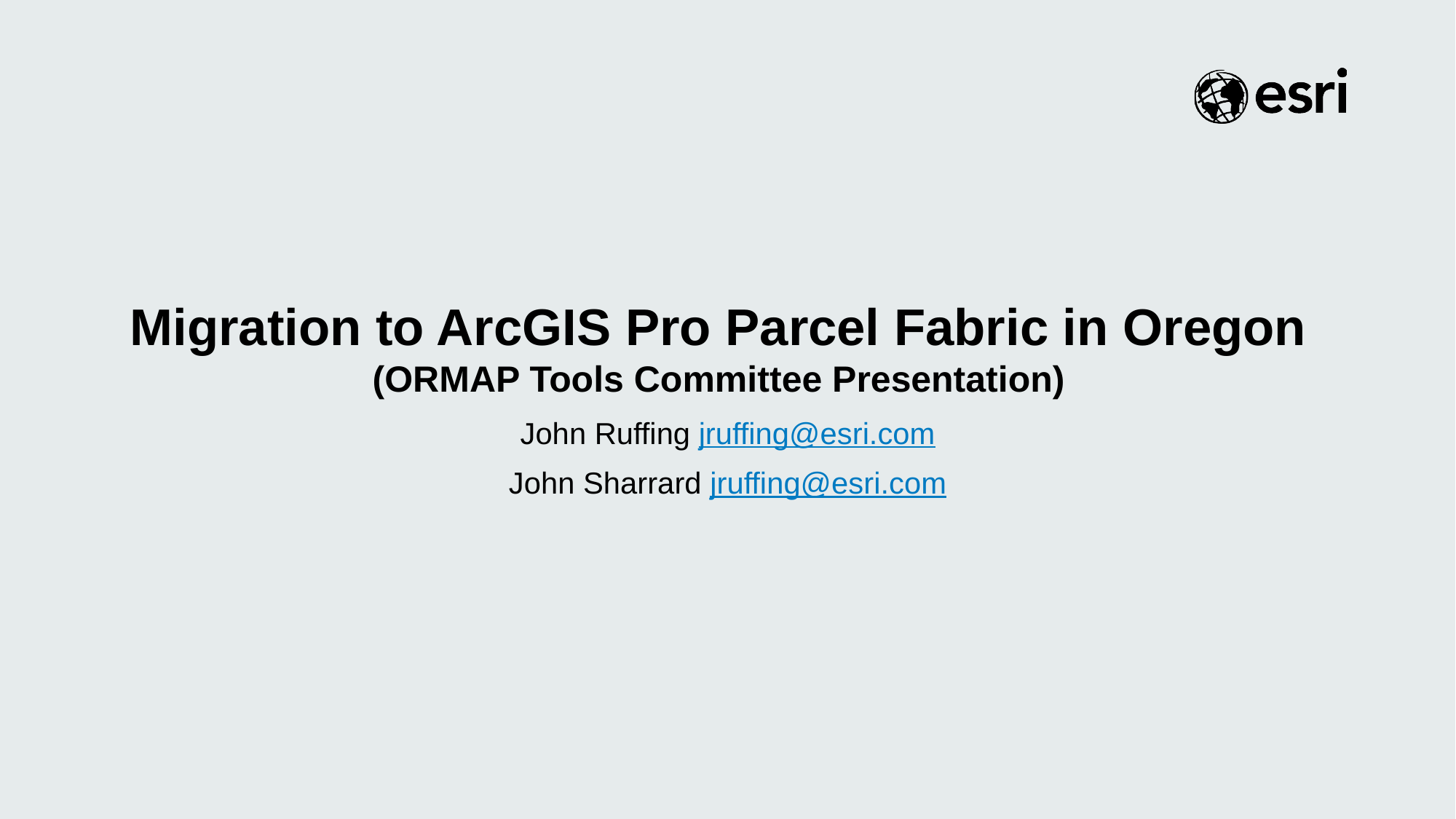

# Migration to ArcGIS Pro Parcel Fabric in Oregon (ORMAP Tools Committee Presentation)
John Ruffing jruffing@esri.com
John Sharrard jruffing@esri.com